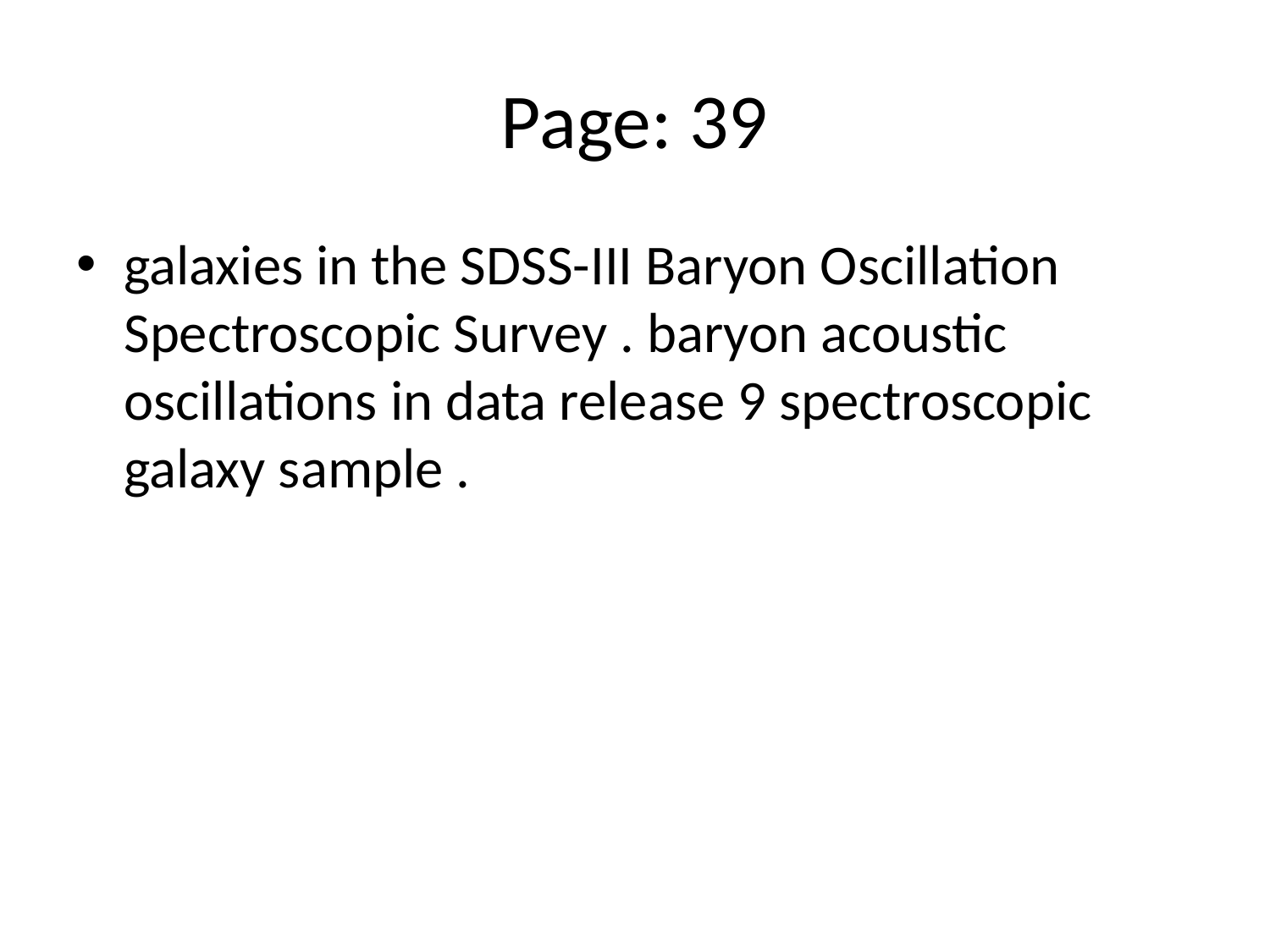

# Page: 39
galaxies in the SDSS-III Baryon Oscillation Spectroscopic Survey . baryon acoustic oscillations in data release 9 spectroscopic galaxy sample .